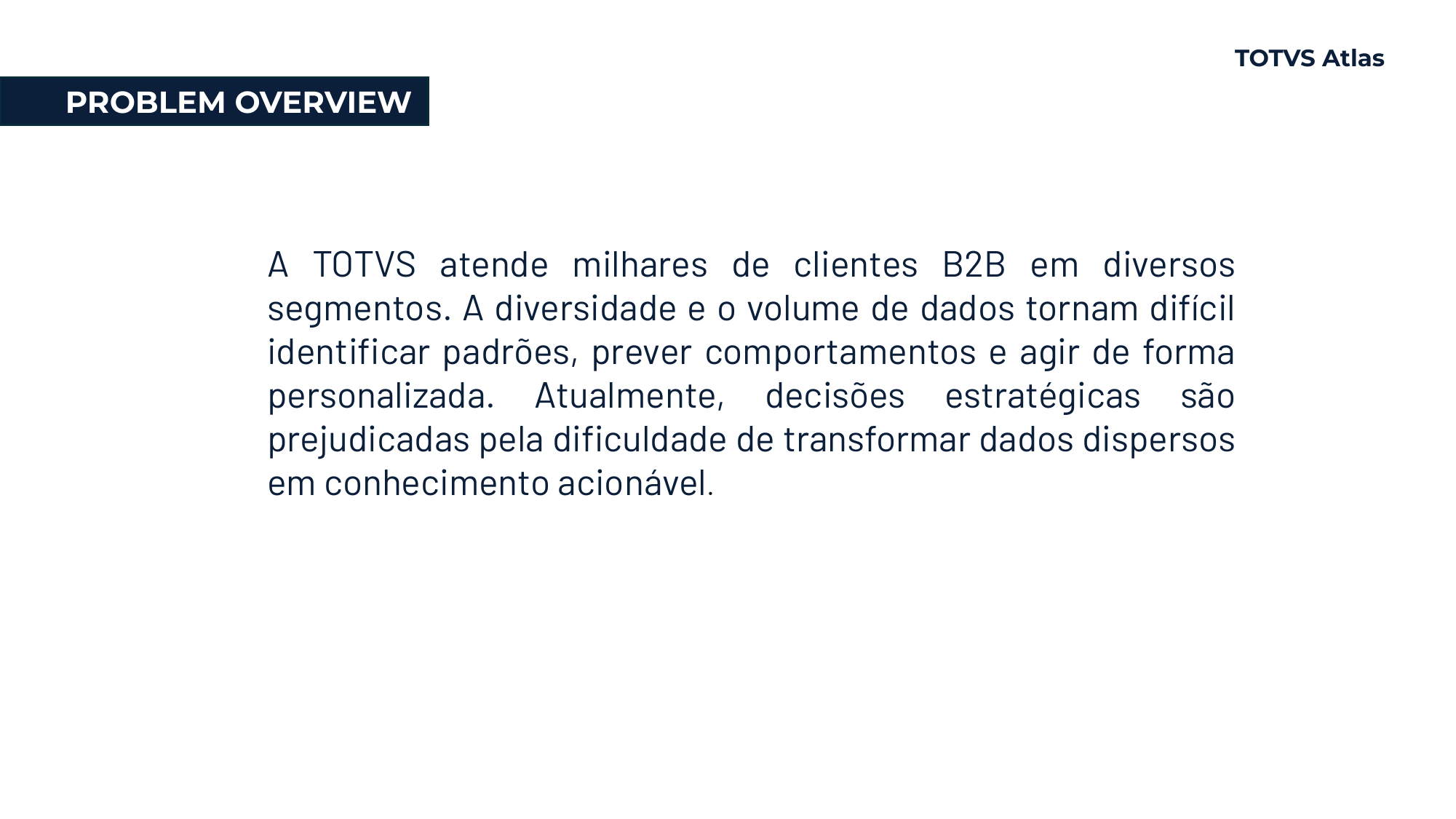

TOTVS Atlas

PROBLEM OVERVIEW
A TOTVS atende milhares de clientes B2B em diversos segmentos. A diversidade e o volume de dados tornam difícil identificar padrões, prever comportamentos e agir de forma personalizada. Atualmente, decisões estratégicas são prejudicadas pela dificuldade de transformar dados dispersos em conhecimento acionável.